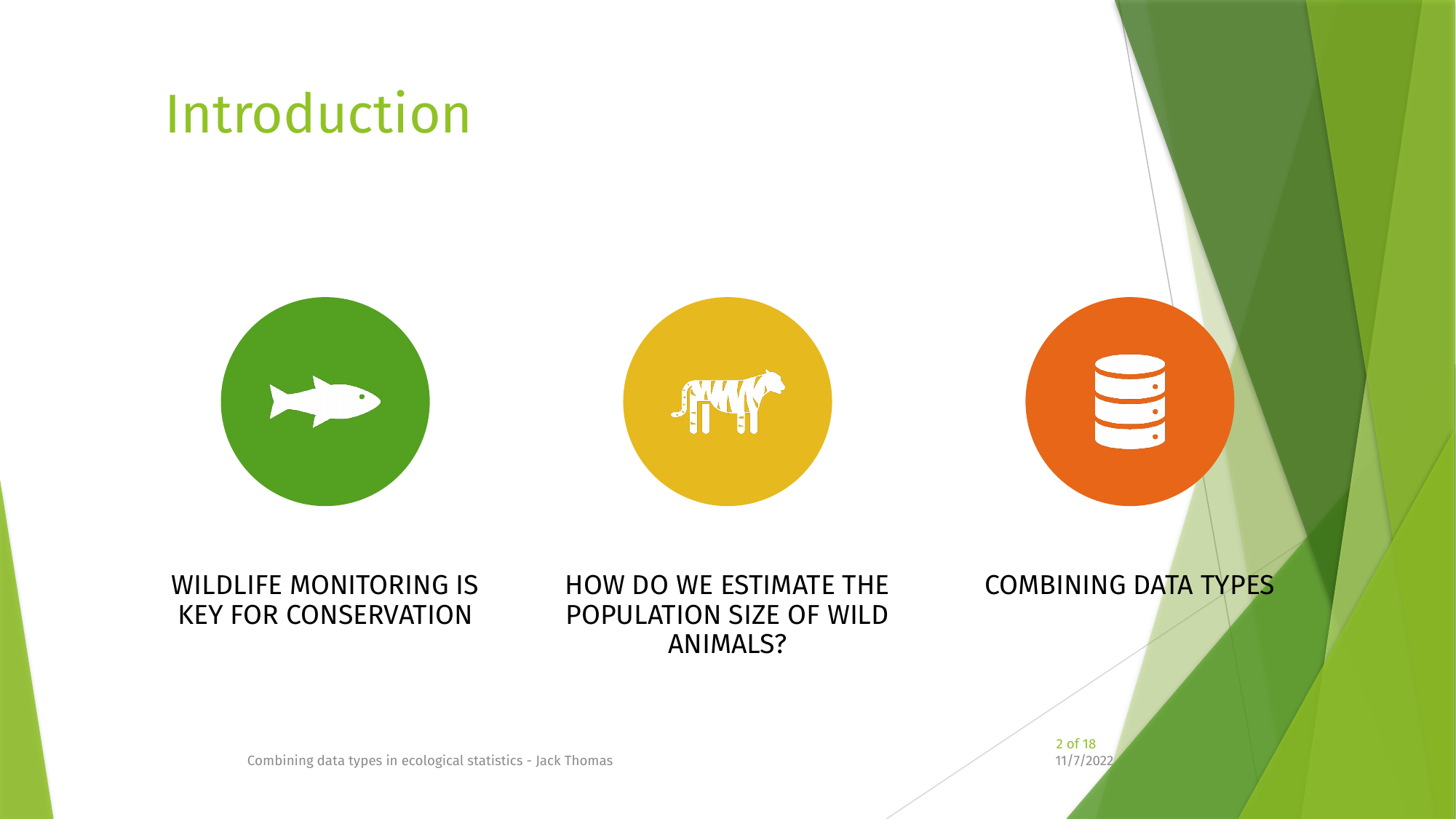

# Introduction
Wildlife monitoring is key for conservation
How do we estimate the population size of wild animals?
Combining data types
2 of 18
Combining data types in ecological statistics - Jack Thomas
11/7/2022